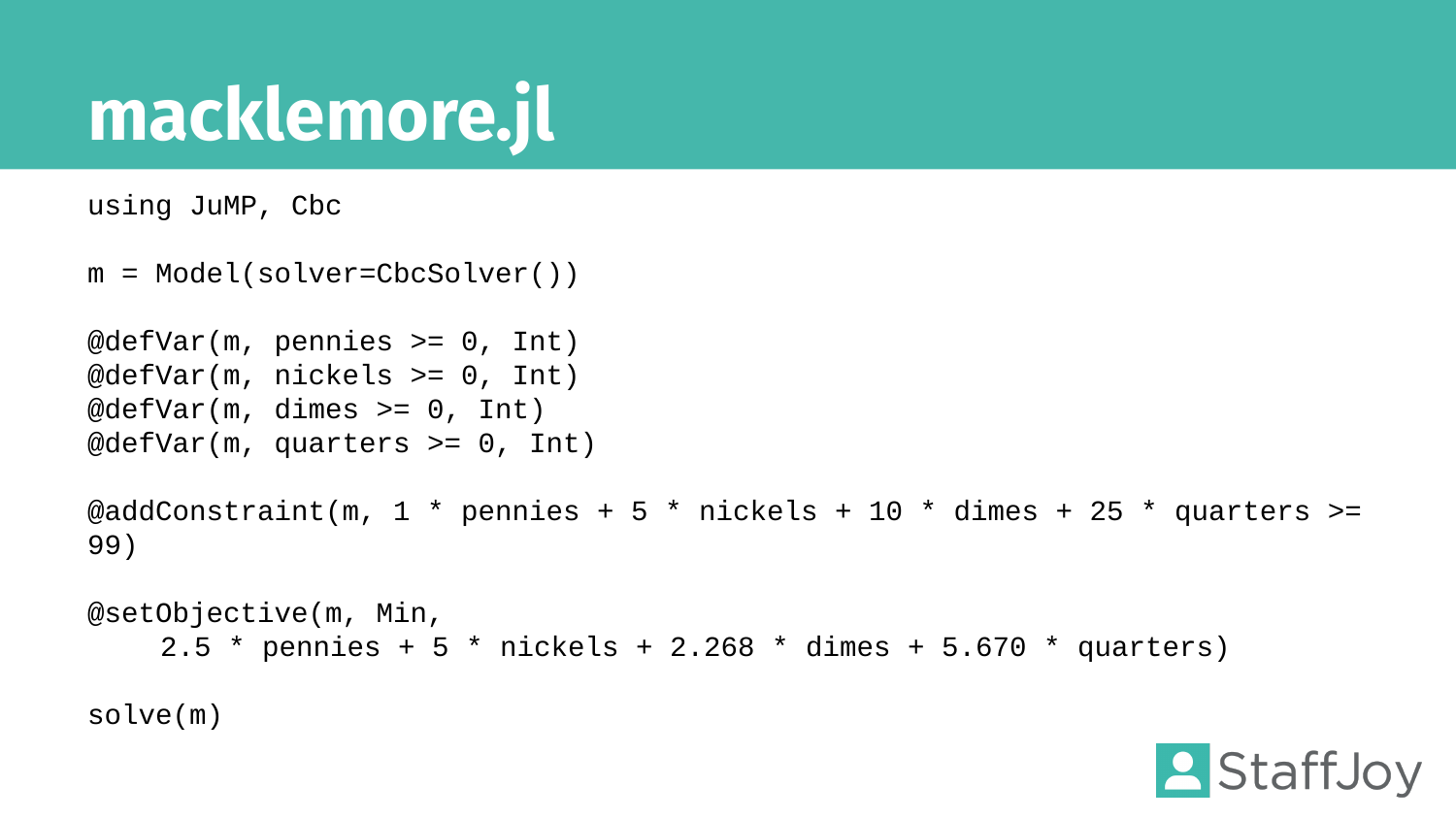

# macklemore.jl
using JuMP, Cbc
m = Model(solver=CbcSolver())
@defVar(m, pennies >= 0, Int)
@defVar(m, nickels >= 0, Int)
@defVar(m, dimes >= 0, Int)
@defVar(m, quarters >= 0, Int)
@addConstraint(m, 1 * pennies + 5 * nickels + 10 * dimes + 25 * quarters >= 99)
@setObjective(m, Min,
2.5 * pennies + 5 * nickels + 2.268 * dimes + 5.670 * quarters)
solve(m)